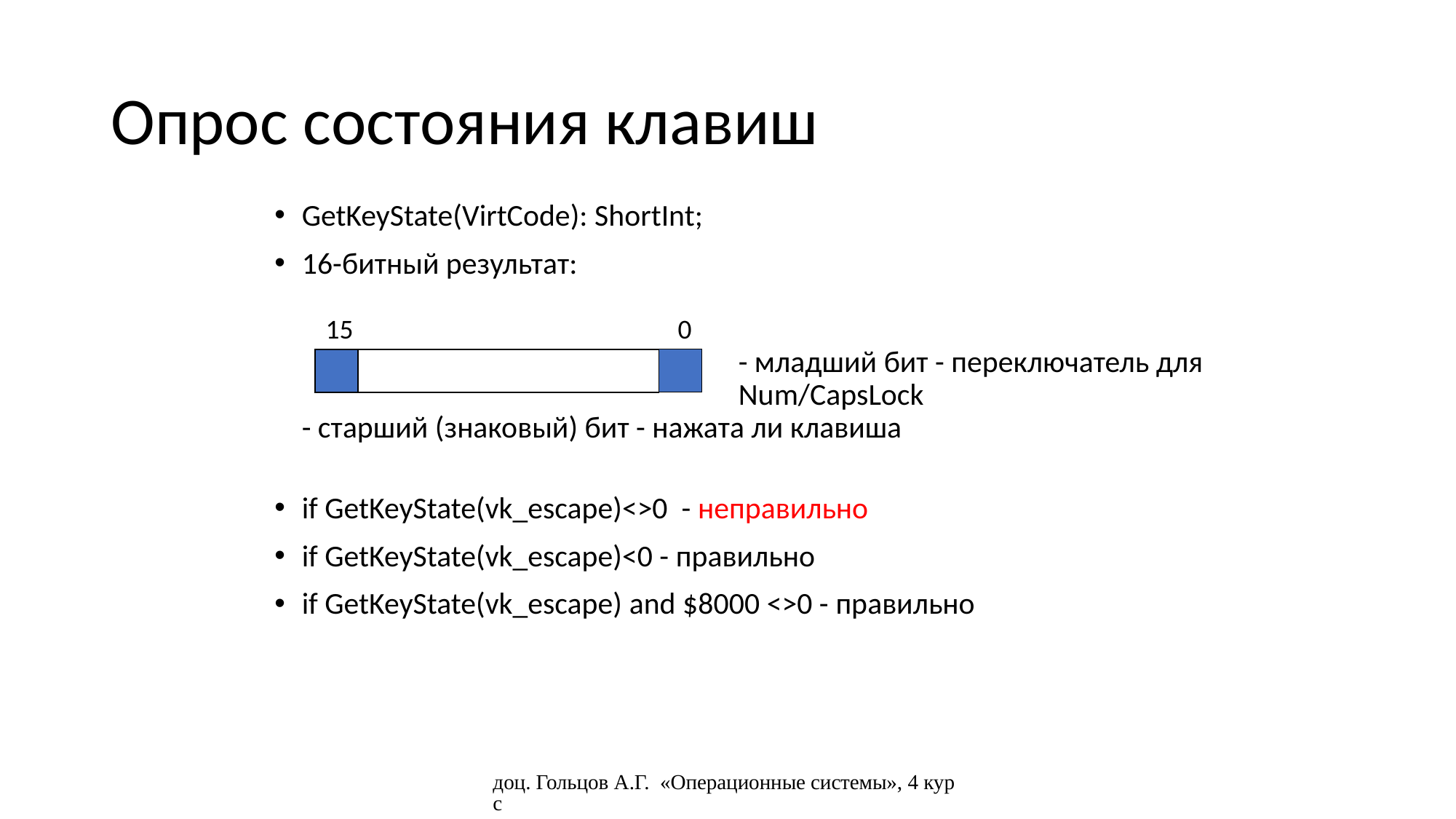

# Опрос состояния клавиш
GetKeyState(VirtCode): ShortInt;
16-битный результат:
				- младший бит - переключатель для 				Num/CapsLock
- старший (знаковый) бит - нажата ли клавиша
if GetKeyState(vk_escape)<>0  - неправильно
if GetKeyState(vk_escape)<0 - правильно
if GetKeyState(vk_escape) and $8000 <>0 - правильно

15			    0

доц. Гольцов А.Г.  «Операционные системы», 4 курс